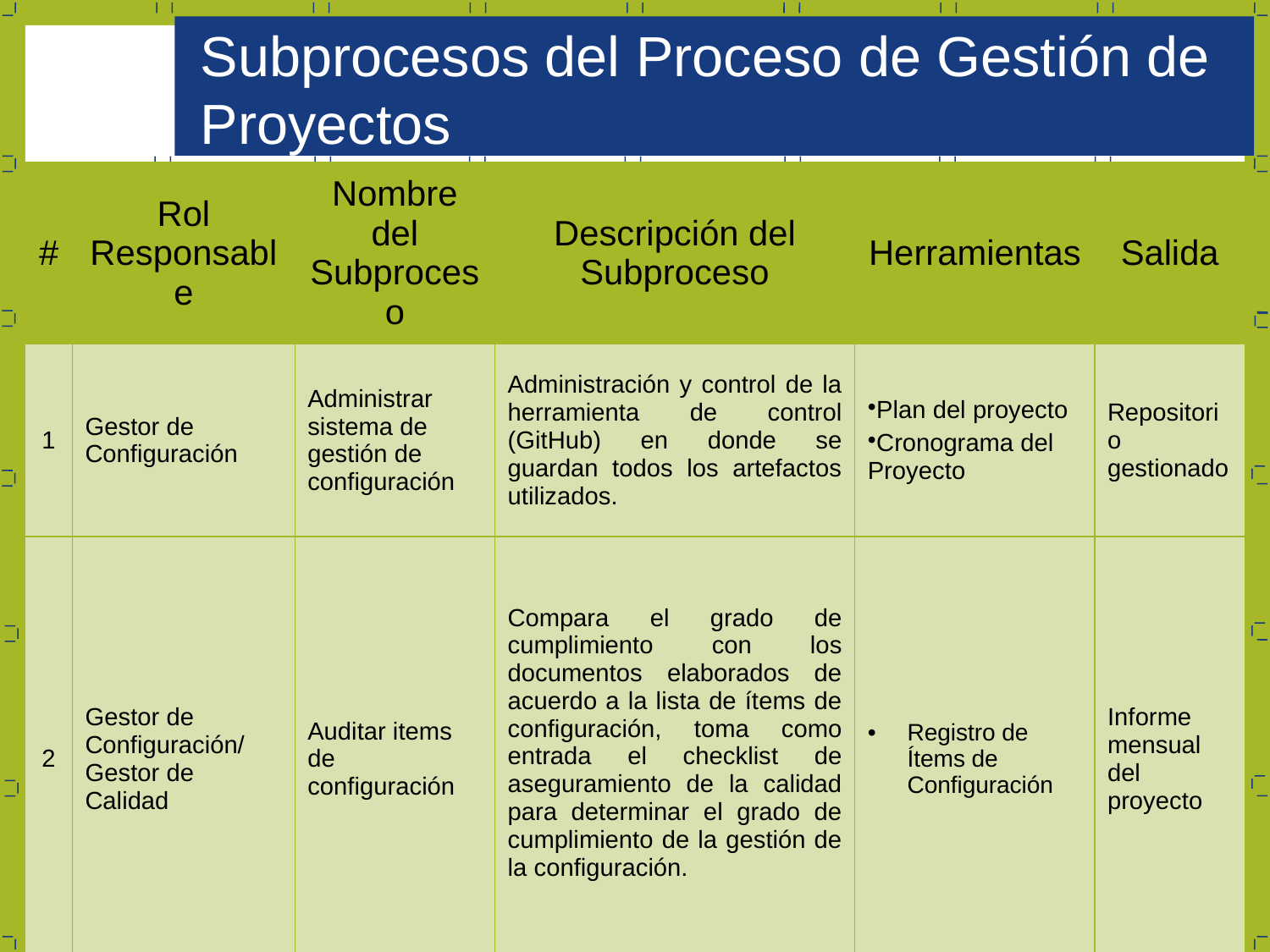

Subprocesos del Proceso de Gestión de Proyectos
| # | Rol Responsable | Nombre del Subproceso | Descripción del Subproceso | Herramientas | Salida |
| --- | --- | --- | --- | --- | --- |
| 1 | Gestor de Configuración | Administrar sistema de gestión de configuración | Administración y control de la herramienta de control (GitHub) en donde se guardan todos los artefactos utilizados. | Plan del proyecto Cronograma del Proyecto | Repositorio gestionado |
| 2 | Gestor de Configuración/ Gestor de Calidad | Auditar items de configuración | Compara el grado de cumplimiento con los documentos elaborados de acuerdo a la lista de ítems de configuración, toma como entrada el checklist de aseguramiento de la calidad para determinar el grado de cumplimiento de la gestión de la configuración. | Registro de Ítems de Configuración | Informe mensual del proyecto |